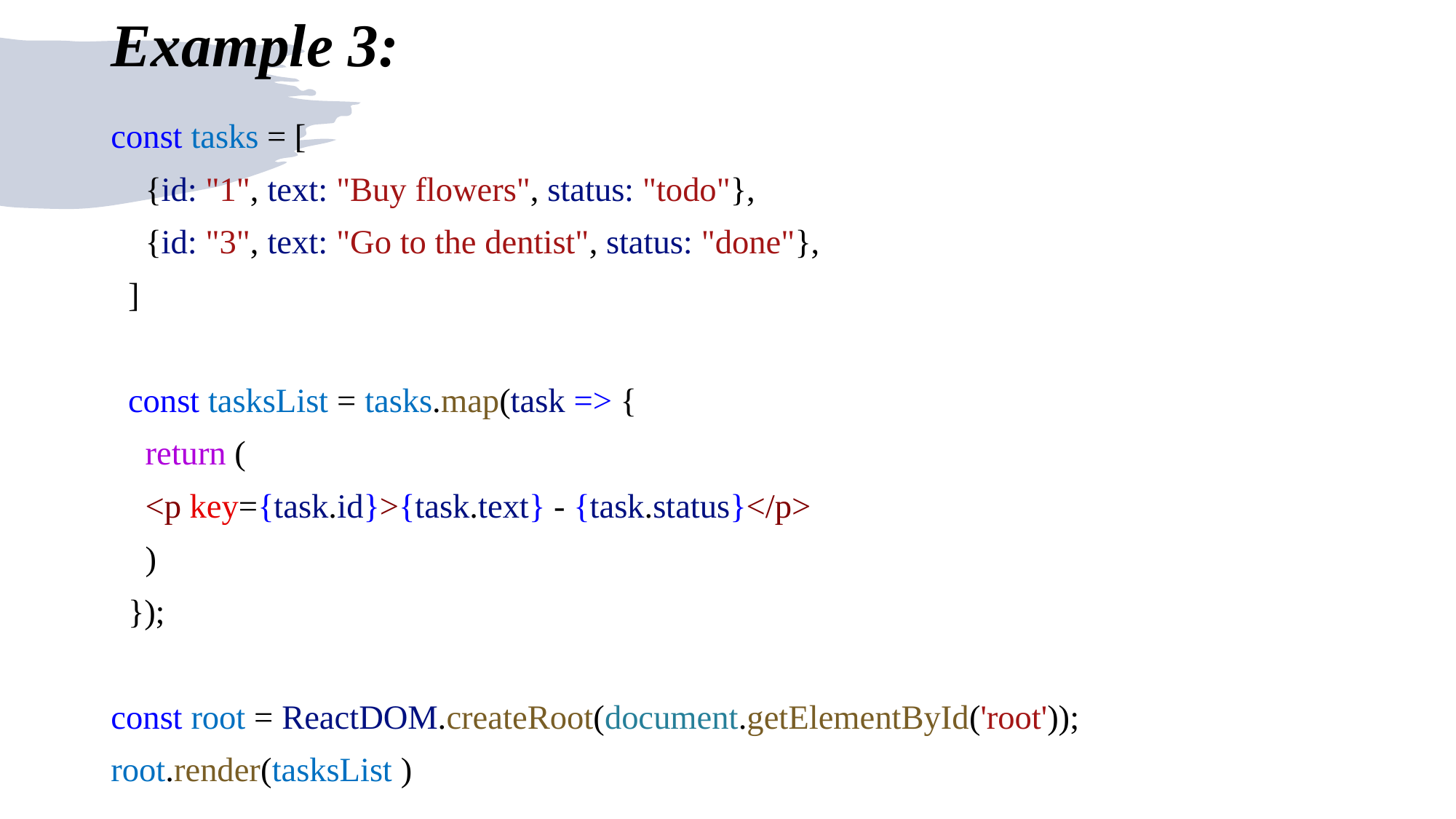

# Example 3:
const tasks = [
    {id: "1", text: "Buy flowers", status: "todo"},
    {id: "3", text: "Go to the dentist", status: "done"},
  ]

  const tasksList = tasks.map(task => {
    return (
    <p key={task.id}>{task.text} - {task.status}</p>
    )
  });

const root = ReactDOM.createRoot(document.getElementById('root'));
root.render(tasksList )